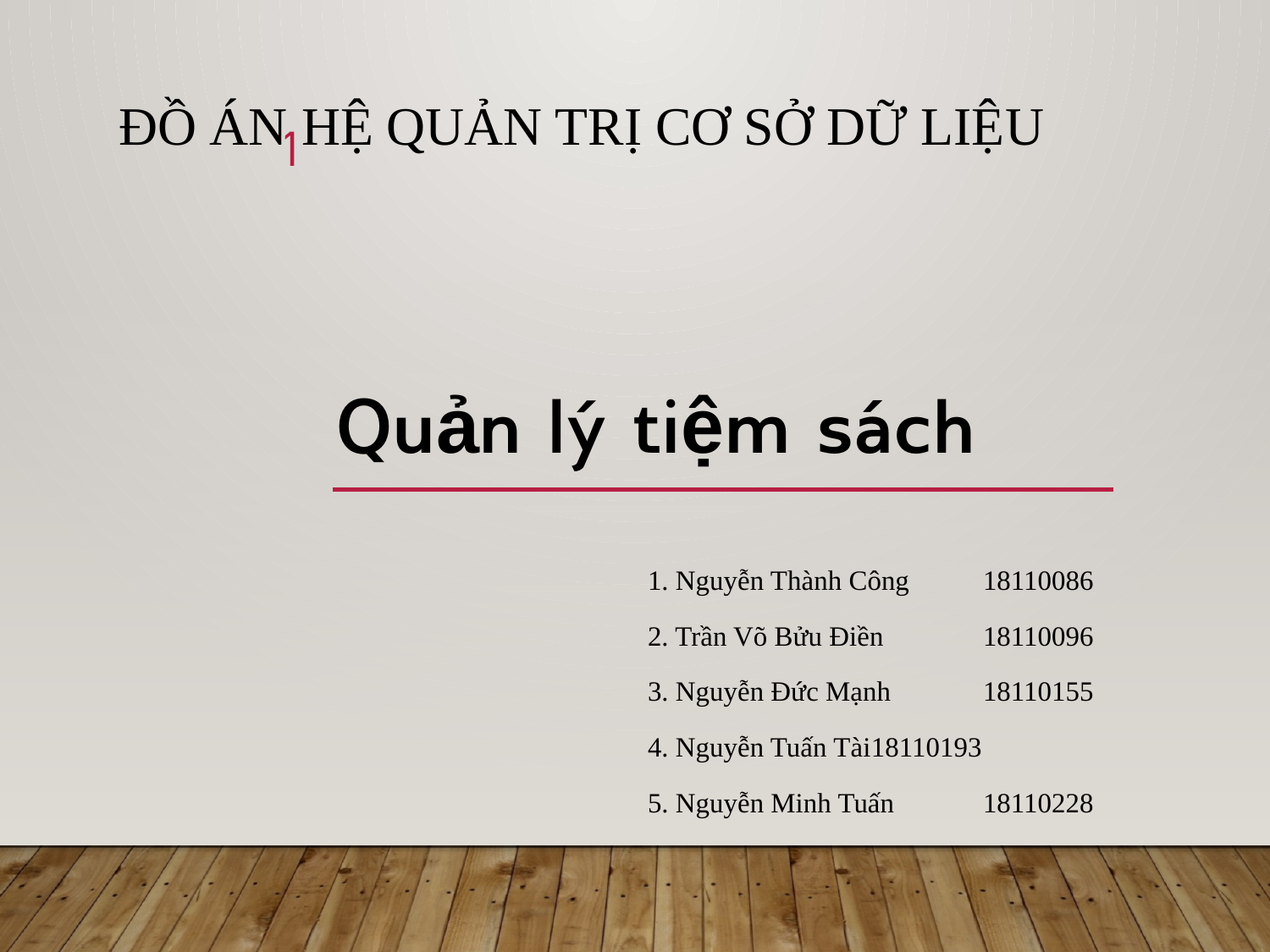

# Đồ án Hệ quản trị cơ sở dữ liệu
1
Quản lý tiệm sách
1. Nguyễn Thành Công	18110086
2. Trần Võ Bửu Điền	18110096
3. Nguyễn Đức Mạnh	18110155
4. Nguyễn Tuấn Tài	18110193
5. Nguyễn Minh Tuấn	18110228